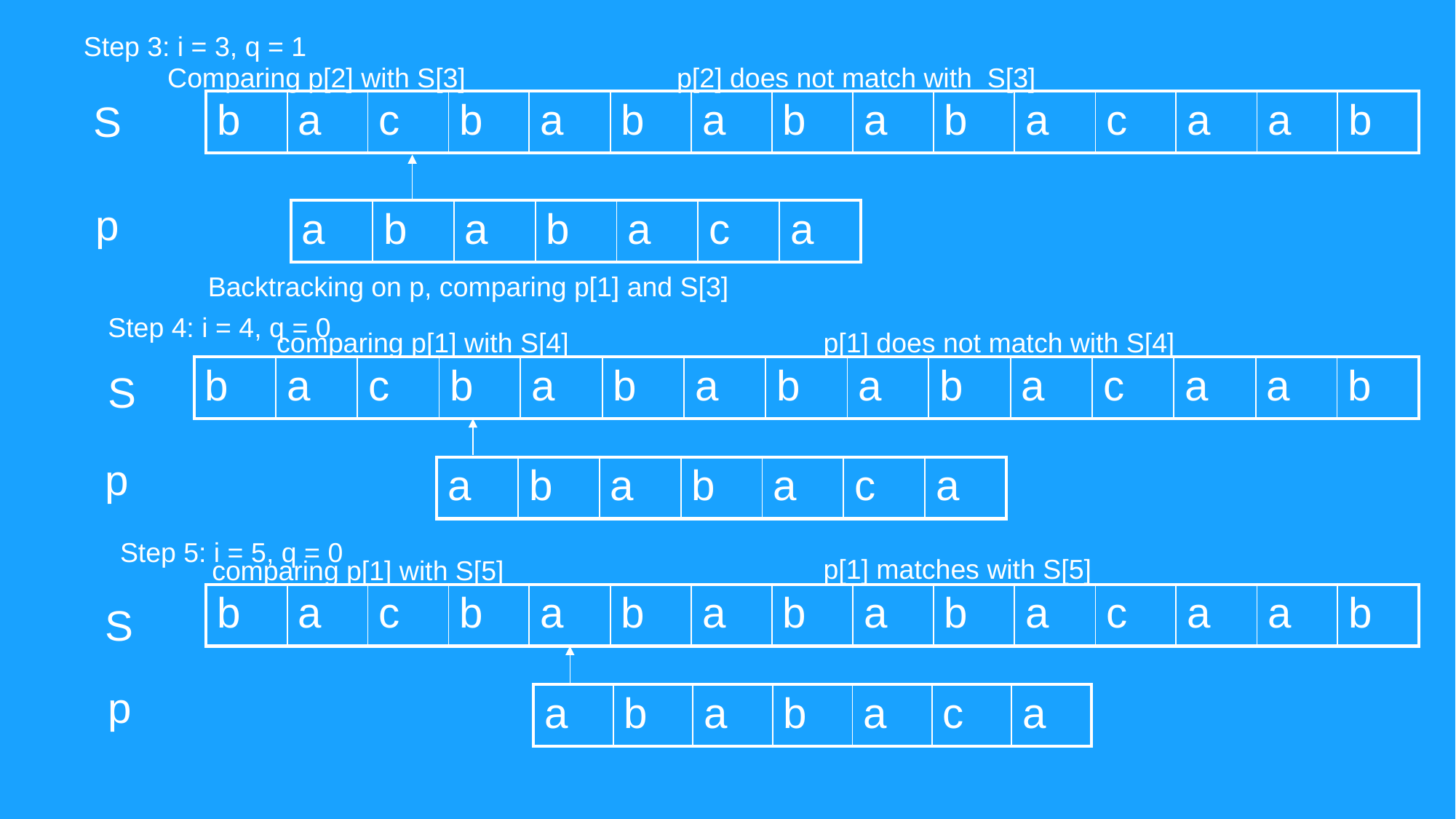

Step 3: i = 3, q = 1
Comparing p[2] with S[3]
p[2] does not match with  S[3]
S
| b | a | c | b | a | b | a | b | a | b | a | c | a | a | b |
| --- | --- | --- | --- | --- | --- | --- | --- | --- | --- | --- | --- | --- | --- | --- |

p
| a | b | a | b | a | c | a |
| --- | --- | --- | --- | --- | --- | --- |
Backtracking on p, comparing p[1] and S[3]
Step 4: i = 4, q = 0
comparing p[1] with S[4]
p[1] does not match with S[4]
| b | a | c | b | a | b | a | b | a | b | a | c | a | a | b |
| --- | --- | --- | --- | --- | --- | --- | --- | --- | --- | --- | --- | --- | --- | --- |
S
p
| a | b | a | b | a | c | a |
| --- | --- | --- | --- | --- | --- | --- |
Step 5: i = 5, q = 0
p[1] matches with S[5]
comparing p[1] with S[5]
| b | a | c | b | a | b | a | b | a | b | a | c | a | a | b |
| --- | --- | --- | --- | --- | --- | --- | --- | --- | --- | --- | --- | --- | --- | --- |
S
p
| a | b | a | b | a | c | a |
| --- | --- | --- | --- | --- | --- | --- |